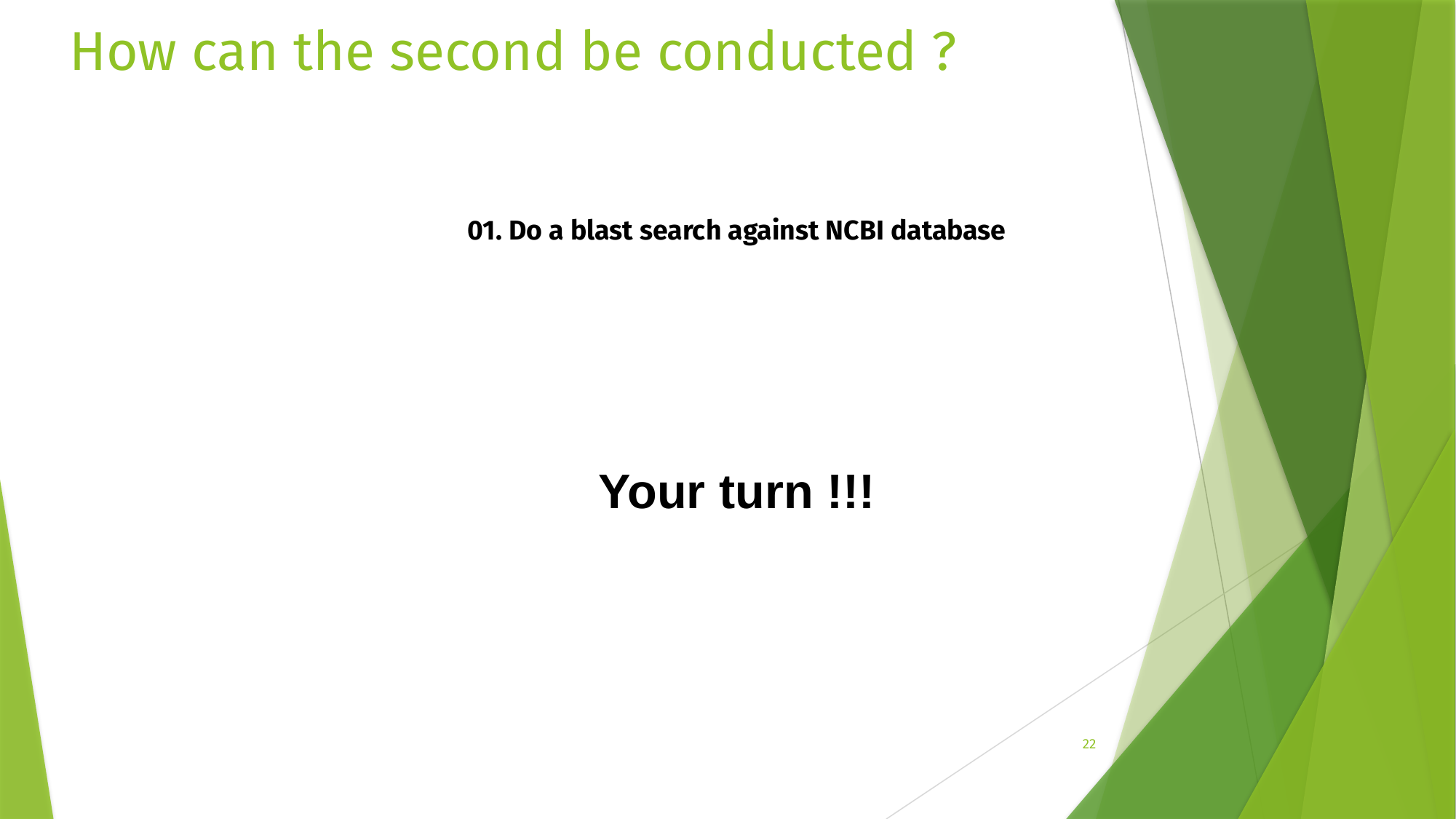

# How can the second be conducted ?
01. Do a blast search against NCBI database

Your turn !!!

22